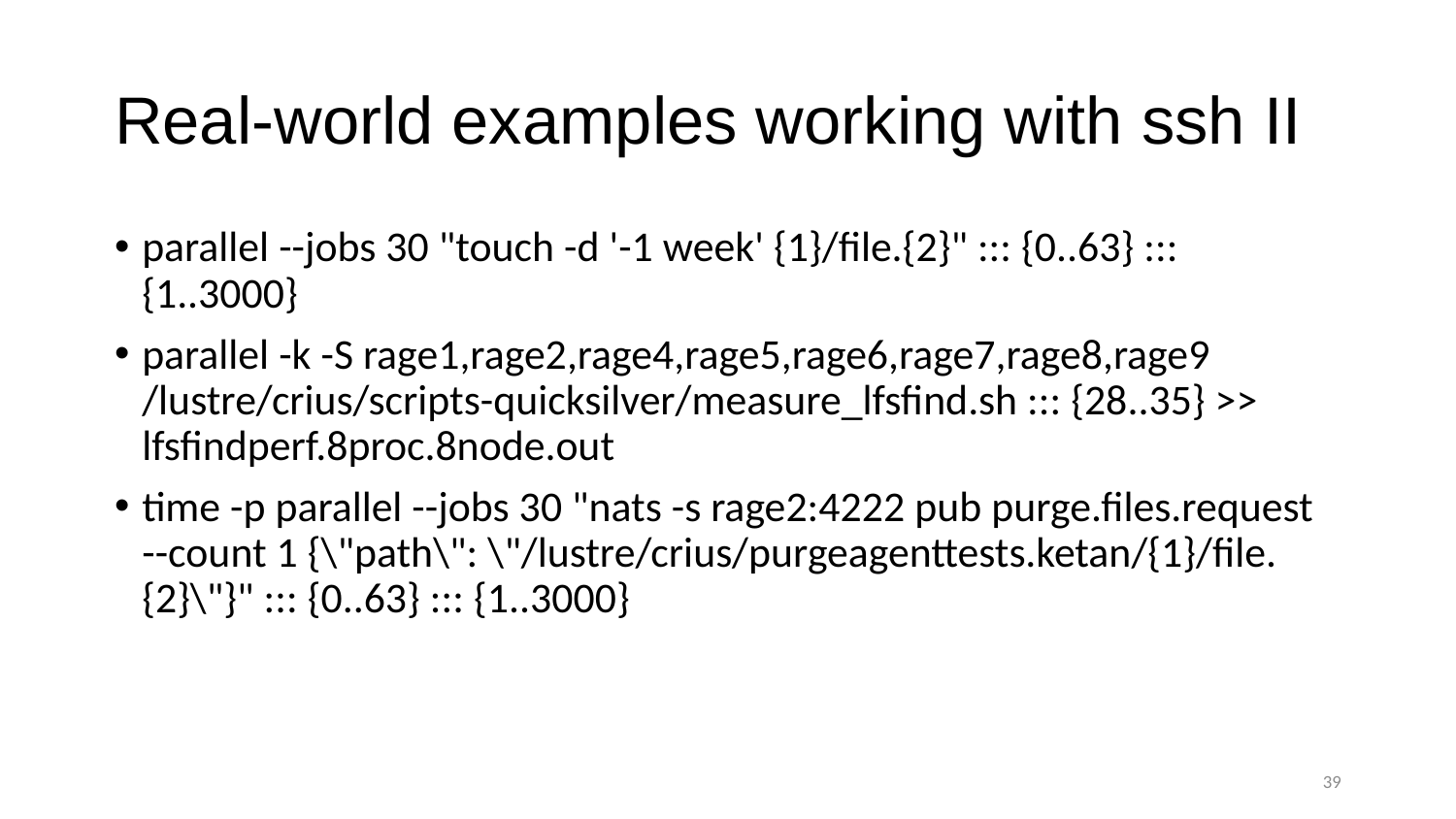

# Real-world examples working with ssh II
parallel --jobs 30 "touch -d '-1 week' {1}/file.{2}" ::: {0..63} ::: {1..3000}
parallel -k -S rage1,rage2,rage4,rage5,rage6,rage7,rage8,rage9 /lustre/crius/scripts-quicksilver/measure_lfsfind.sh ::: {28..35} >> lfsfindperf.8proc.8node.out
time -p parallel --jobs 30 "nats -s rage2:4222 pub purge.files.request --count 1 {\"path\": \"/lustre/crius/purgeagenttests.ketan/{1}/file.{2}\"}" ::: {0..63} ::: {1..3000}

39